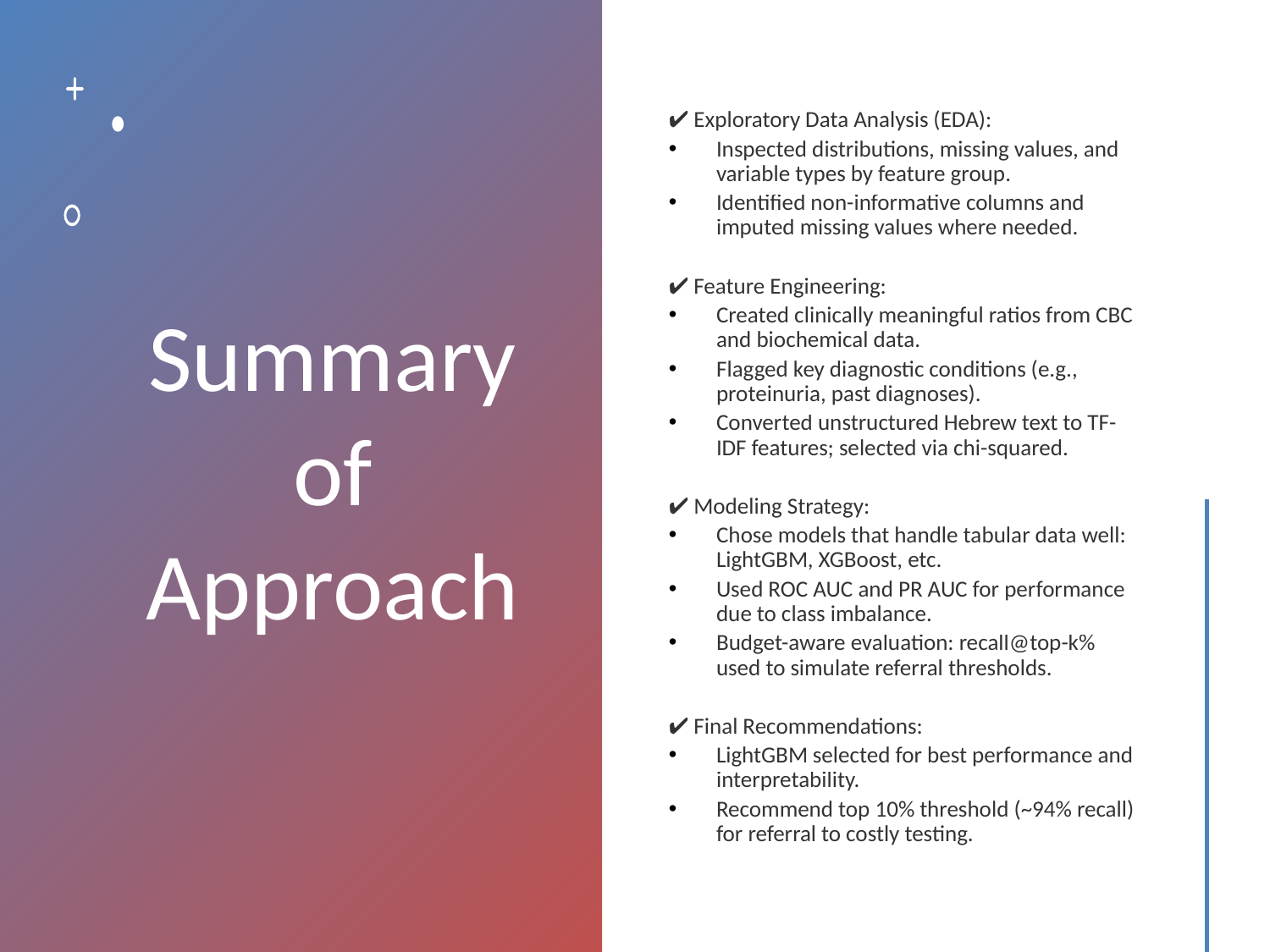

# Summary of Approach
✔ Exploratory Data Analysis (EDA):
Inspected distributions, missing values, and variable types by feature group.
Identified non-informative columns and imputed missing values where needed.

✔ Feature Engineering:
Created clinically meaningful ratios from CBC and biochemical data.
Flagged key diagnostic conditions (e.g., proteinuria, past diagnoses).
Converted unstructured Hebrew text to TF-IDF features; selected via chi-squared.

✔ Modeling Strategy:
Chose models that handle tabular data well: LightGBM, XGBoost, etc.
Used ROC AUC and PR AUC for performance due to class imbalance.
Budget-aware evaluation: recall@top-k% used to simulate referral thresholds.

✔ Final Recommendations:
LightGBM selected for best performance and interpretability.
Recommend top 10% threshold (~94% recall) for referral to costly testing.